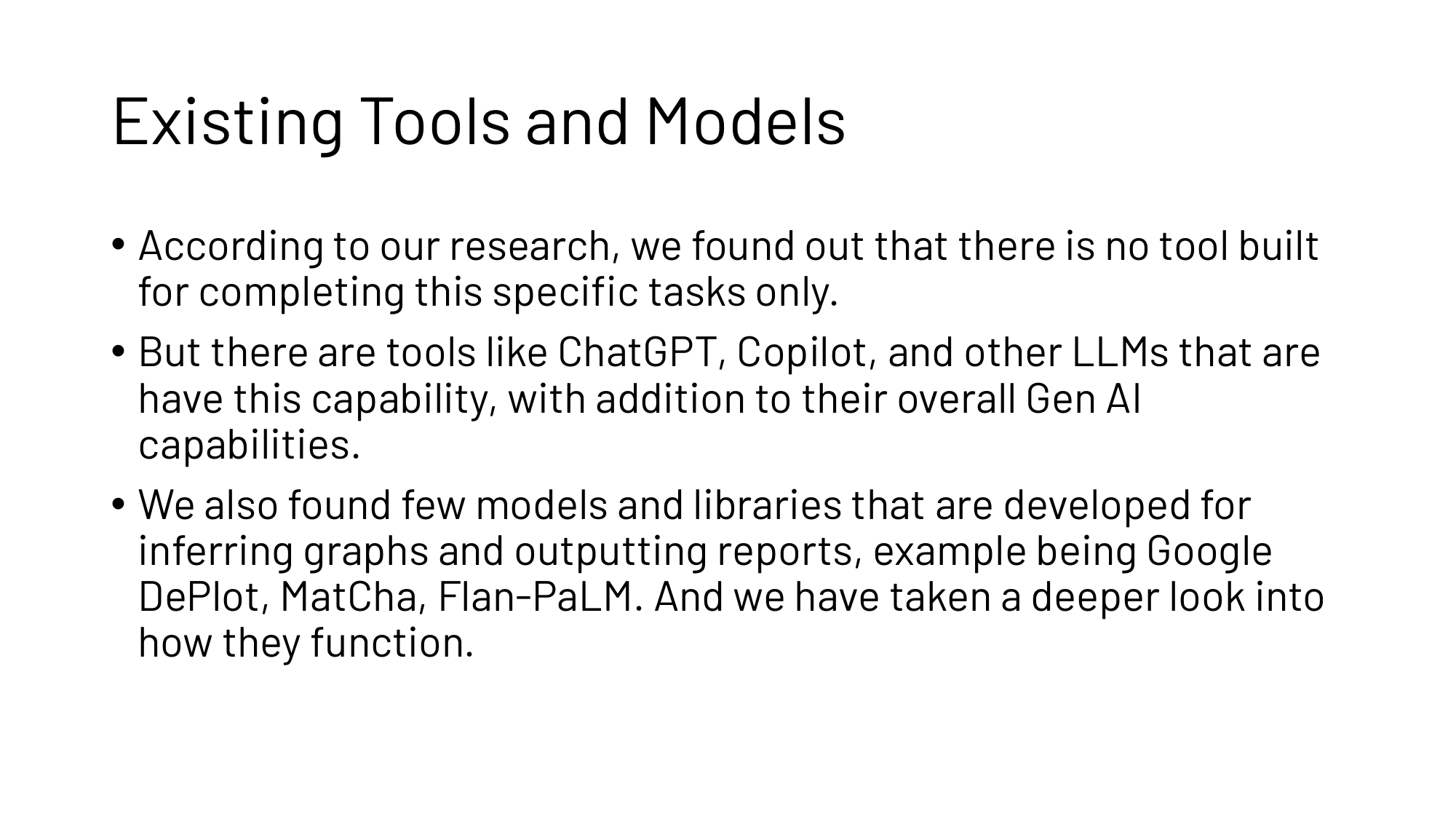

# Existing Tools and Models
According to our research, we found out that there is no tool built for completing this specific tasks only.
But there are tools like ChatGPT, Copilot, and other LLMs that are have this capability, with addition to their overall Gen AI capabilities.
We also found few models and libraries that are developed for inferring graphs and outputting reports, example being Google DePlot, MatCha, Flan-PaLM. And we have taken a deeper look into how they function.